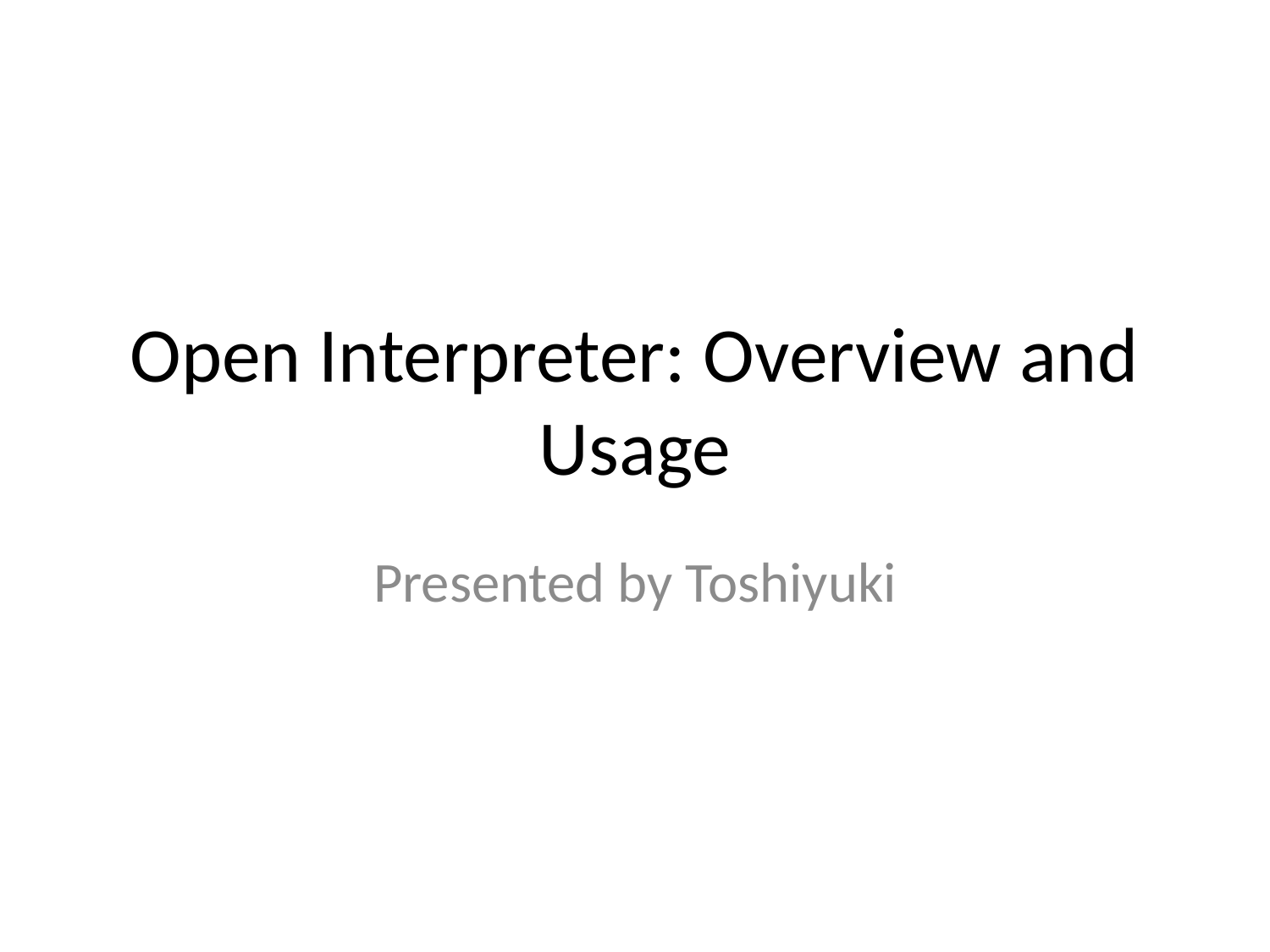

# Open Interpreter: Overview and Usage
Presented by Toshiyuki